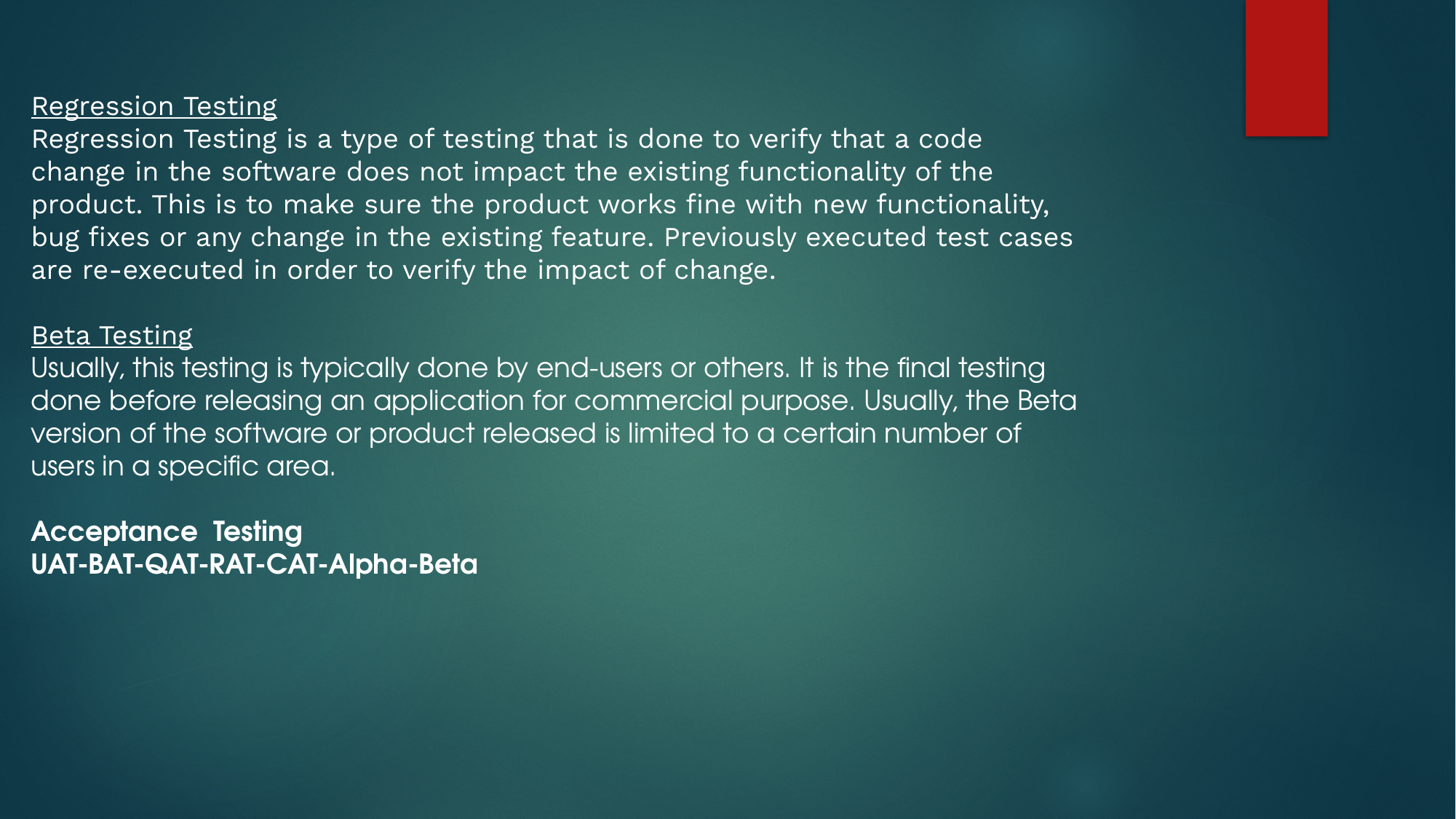

Regression Testing
Regression Testing is a type of testing that is done to verify that a code change in the software does not impact the existing functionality of the product. This is to make sure the product works fine with new functionality, bug fixes or any change in the existing feature. Previously executed test cases are re-executed in order to verify the impact of change.

Beta Testing
Usually, this testing is typically done by end-users or others. It is the final testing done before releasing an application for commercial purpose. Usually, the Beta version of the software or product released is limited to a certain number of users in a specific area.

Acceptance  Testing
UAT-BAT-QAT-RAT-CAT-Alpha-Beta